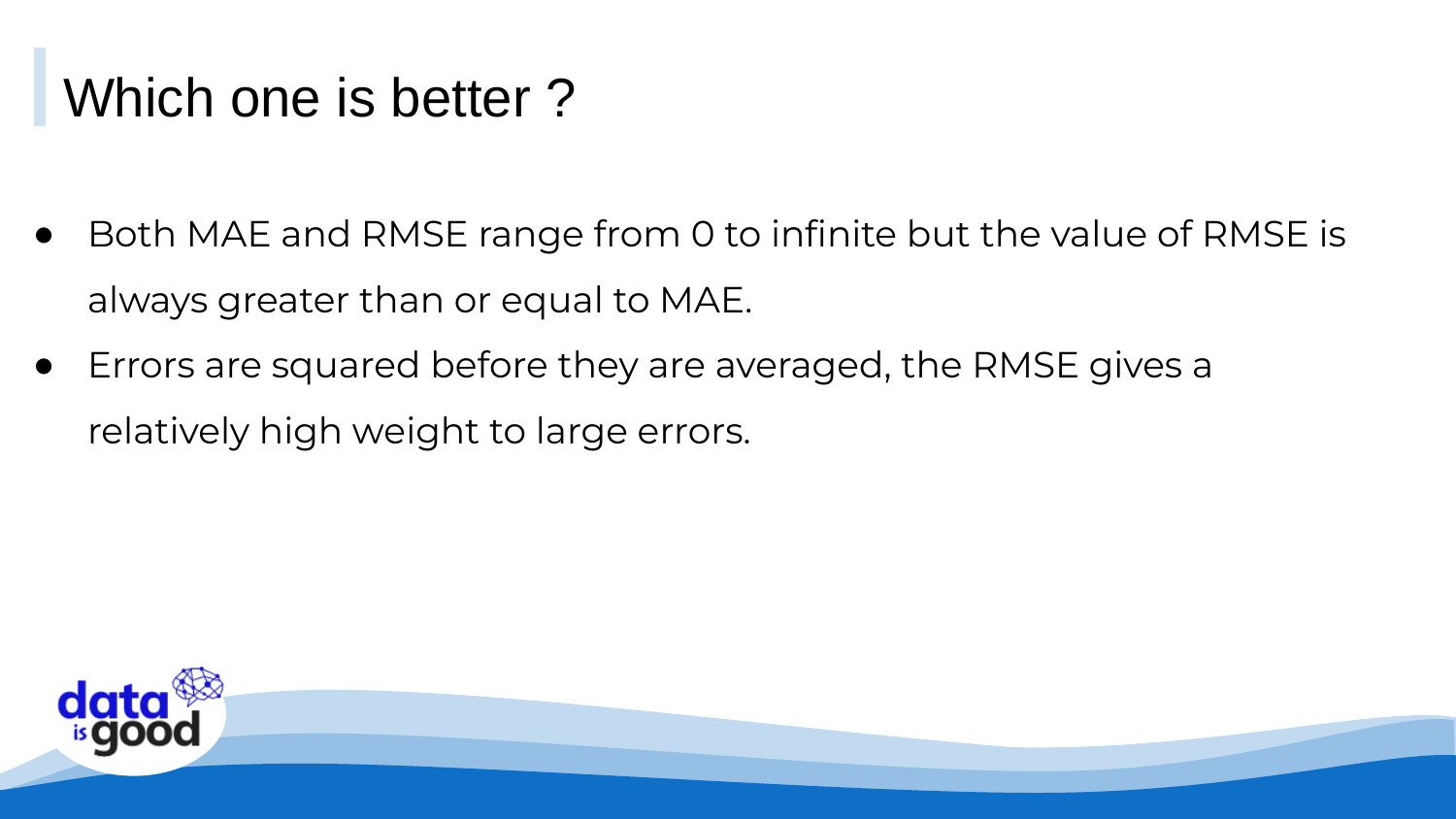

# Which one is better ?
Both MAE and RMSE range from 0 to infinite but the value of RMSE is always greater than or equal to MAE.
Errors are squared before they are averaged, the RMSE gives a relatively high weight to large errors.